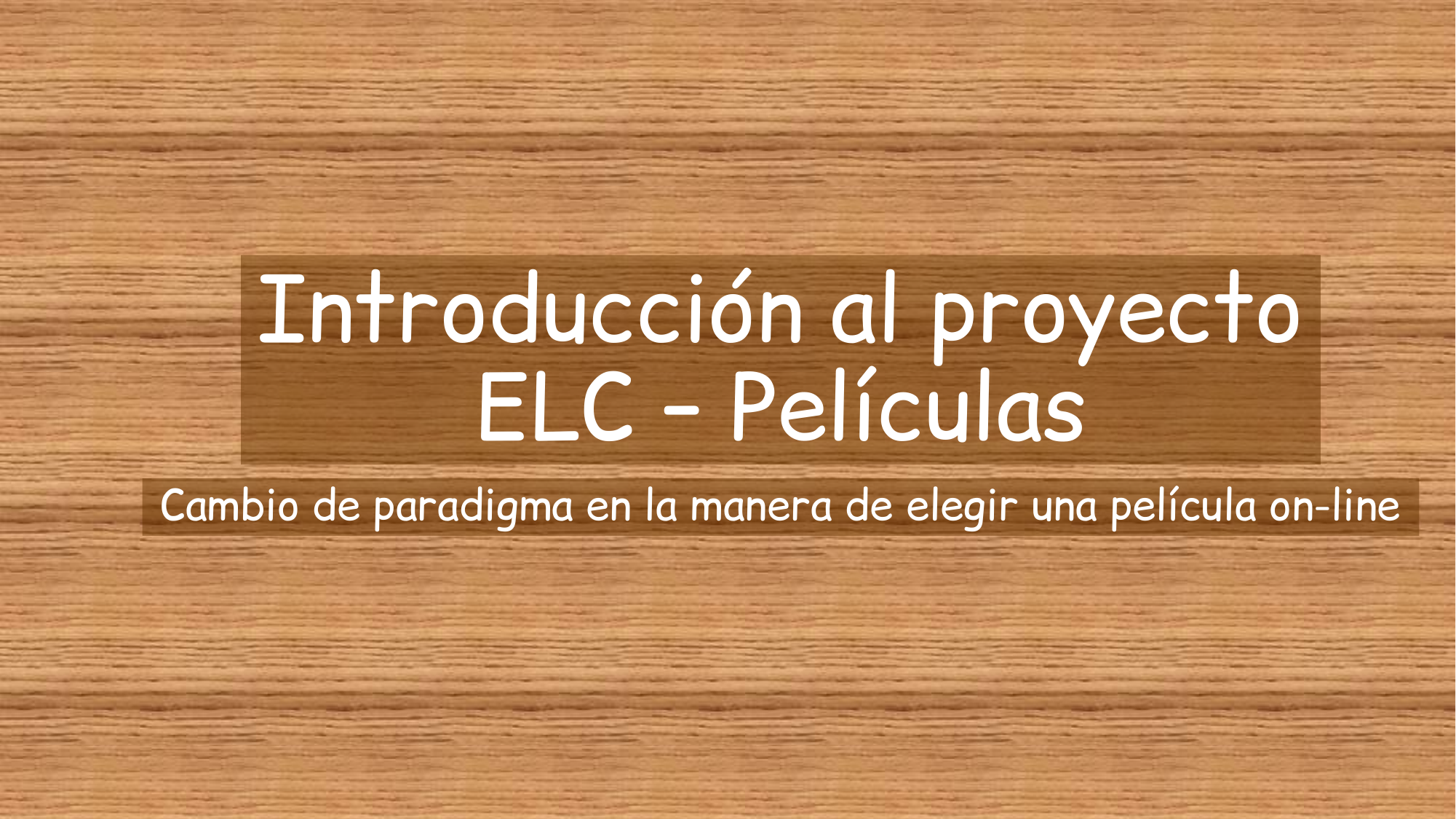

# Introducción al proyecto ELC – Películas
Cambio de paradigma en la manera de elegir una película on-line